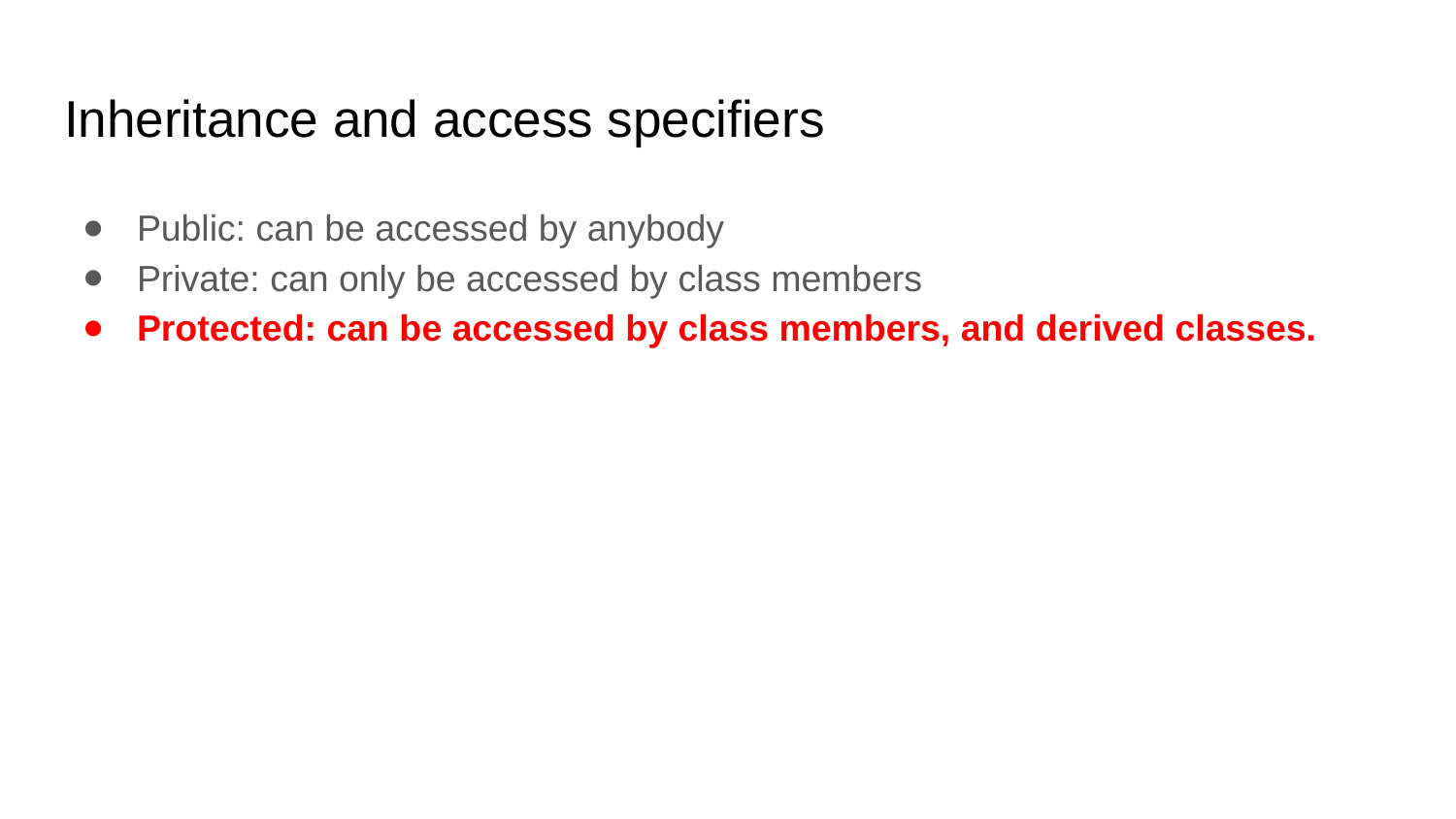

# Inheritance and access specifiers
Public: can be accessed by anybody
Private: can only be accessed by class members
Protected: can be accessed by class members, and derived classes.